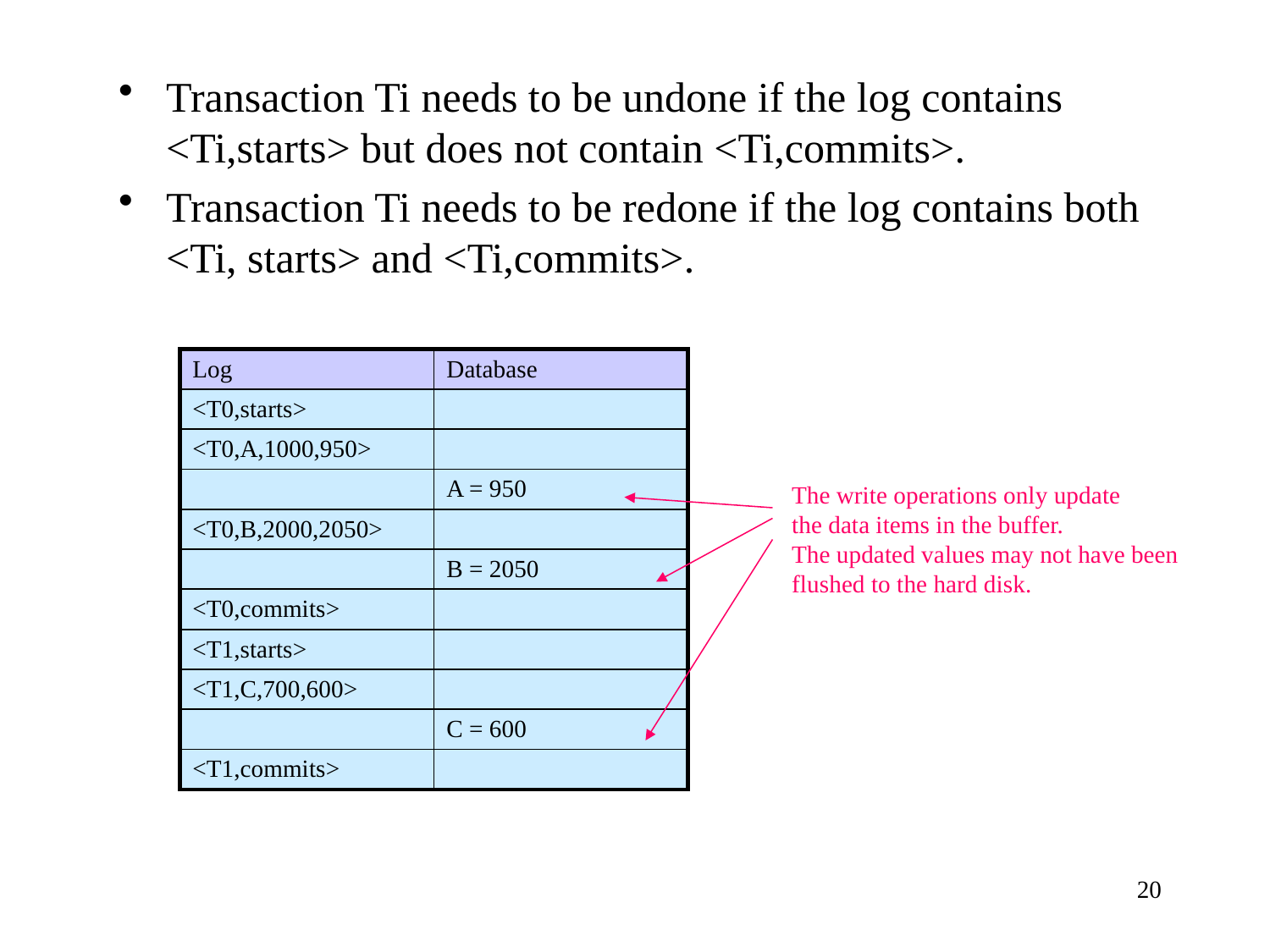

Transaction Ti needs to be undone if the log contains <Ti,starts> but does not contain <Ti,commits>.
Transaction Ti needs to be redone if the log contains both <Ti, starts> and <Ti,commits>.
| Log | Database |
| --- | --- |
| <T0,starts> |  |
| <T0,A,1000,950> |  |
|  | A = 950 |
| <T0,B,2000,2050> |  |
|  | B = 2050 |
| <T0,commits> |  |
| <T1,starts> |  |
| <T1,C,700,600> |  |
|  | C = 600 |
| <T1,commits> |  |
The write operations only update
the data items in the buffer.
The updated values may not have been
flushed to the hard disk.

20